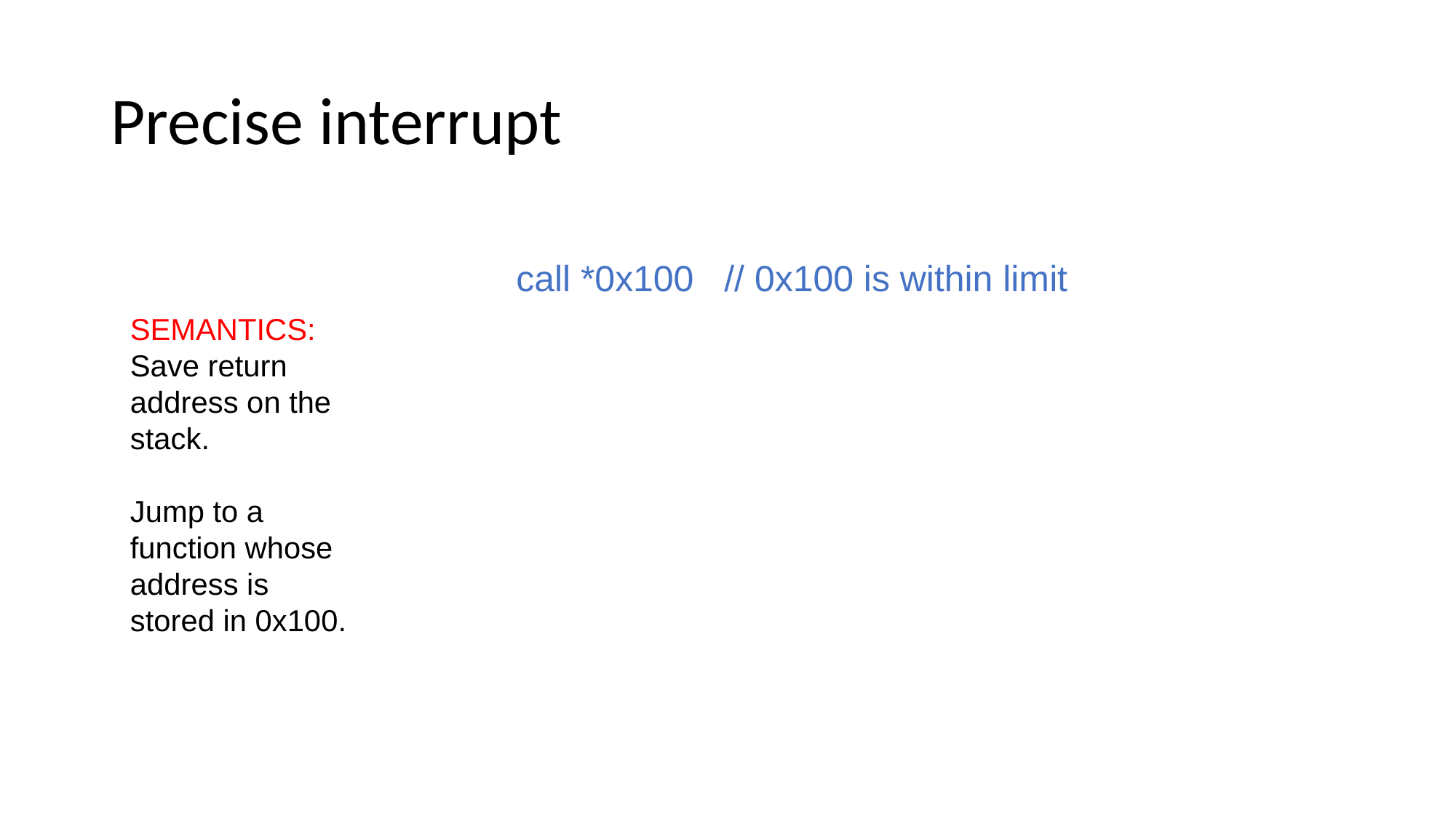

# Precise interrupt

call *0x100   // 0x100 is within limit
SEMANTICS:
Save return address on the stack.

Jump to a function whose address is stored in 0x100.